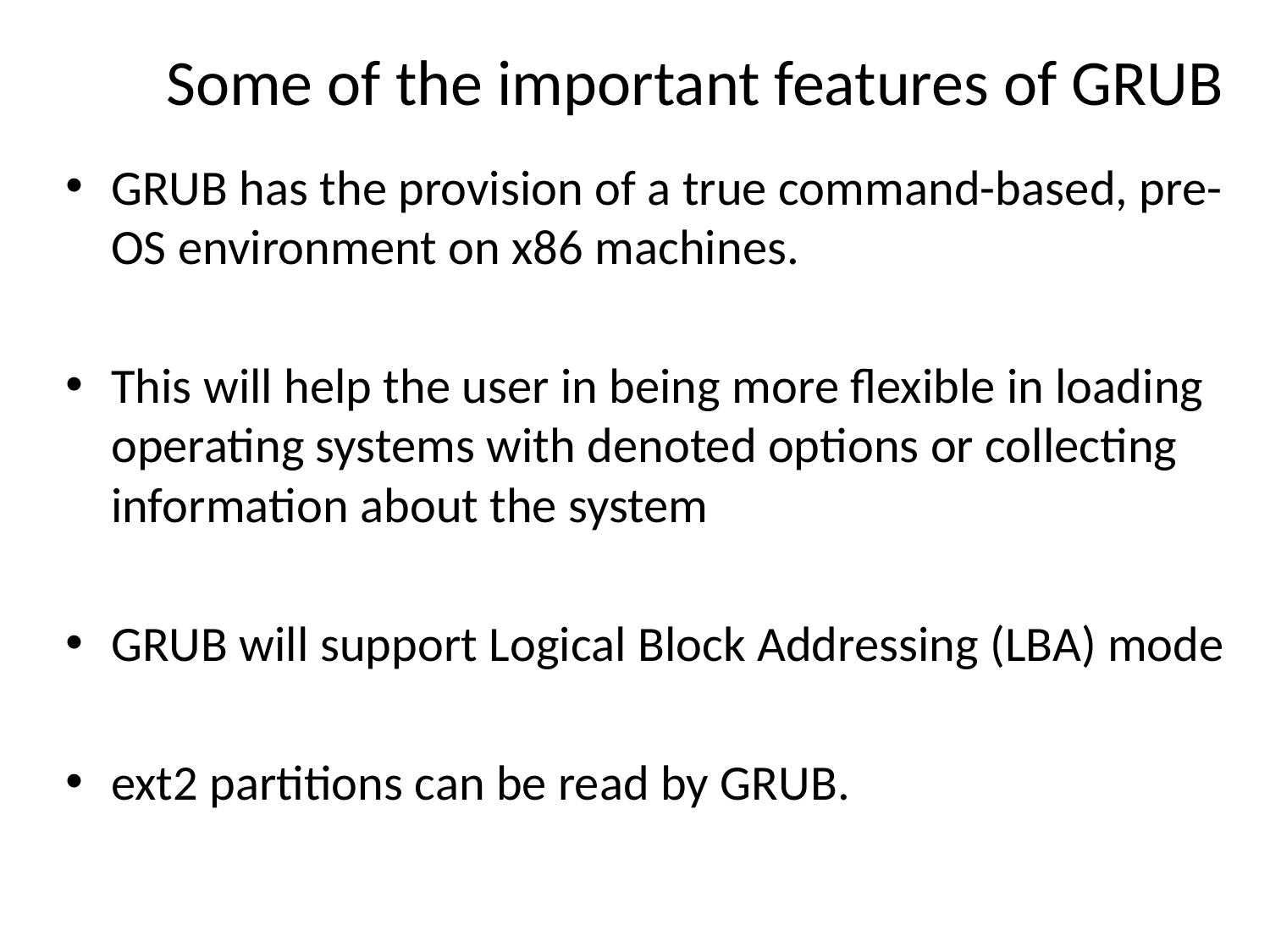

Some of the important features of GRUB
GRUB has the provision of a true command-based, pre-OS environment on x86 machines.

This will help the user in being more flexible in loading operating systems with denoted options or collecting information about the system

GRUB will support Logical Block Addressing (LBA) mode

ext2 partitions can be read by GRUB.